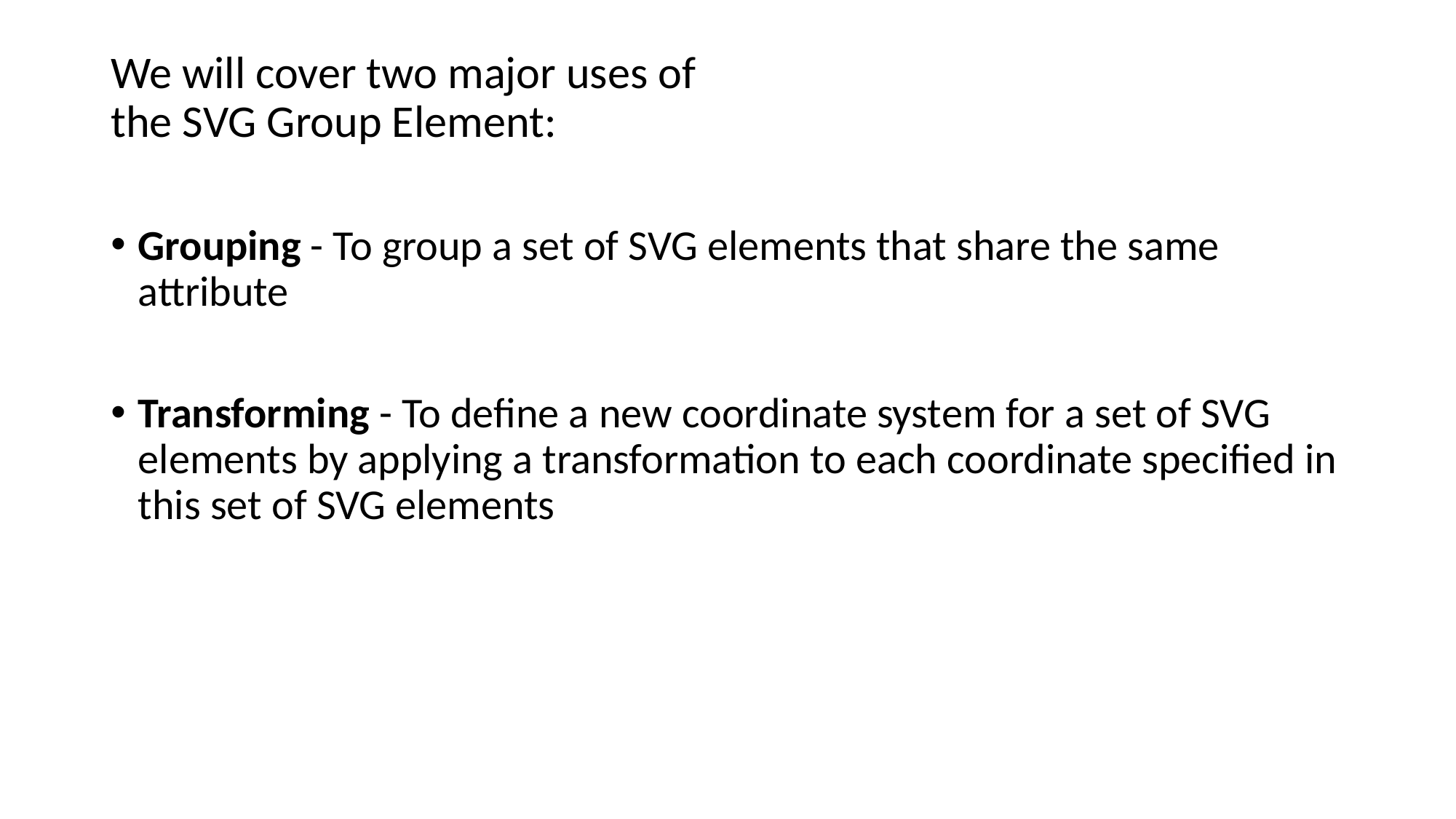

# We will cover two major uses of the SVG Group Element:
Grouping - To group a set of SVG elements that share the same attribute

Transforming - To define a new coordinate system for a set of SVG elements by applying a transformation to each coordinate specified in this set of SVG elements